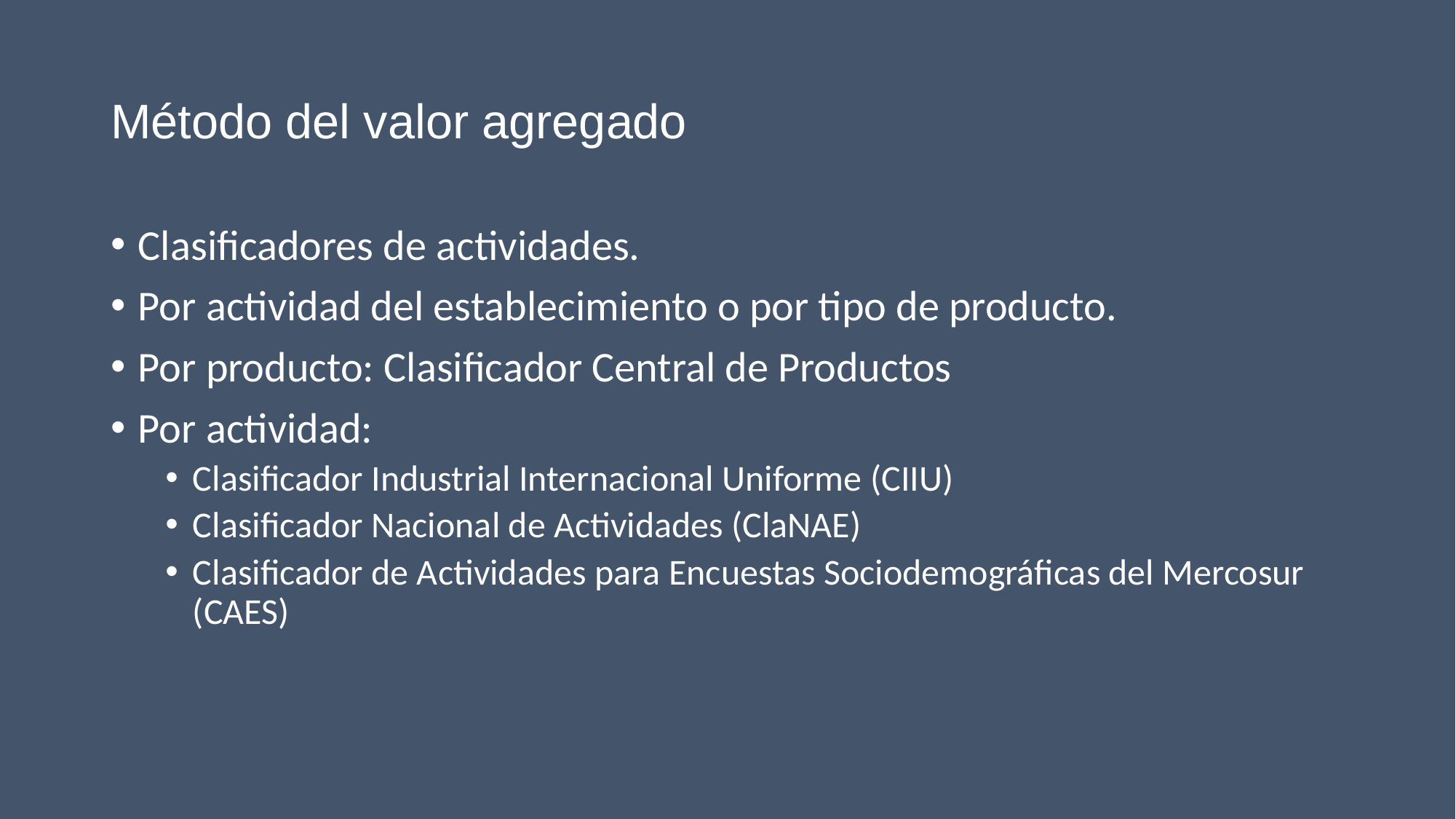

# Método del valor agregado
Clasificadores de actividades.
Por actividad del establecimiento o por tipo de producto.
Por producto: Clasificador Central de Productos
Por actividad:
Clasificador Industrial Internacional Uniforme (CIIU)
Clasificador Nacional de Actividades (ClaNAE)
Clasificador de Actividades para Encuestas Sociodemográficas del Mercosur (CAES)